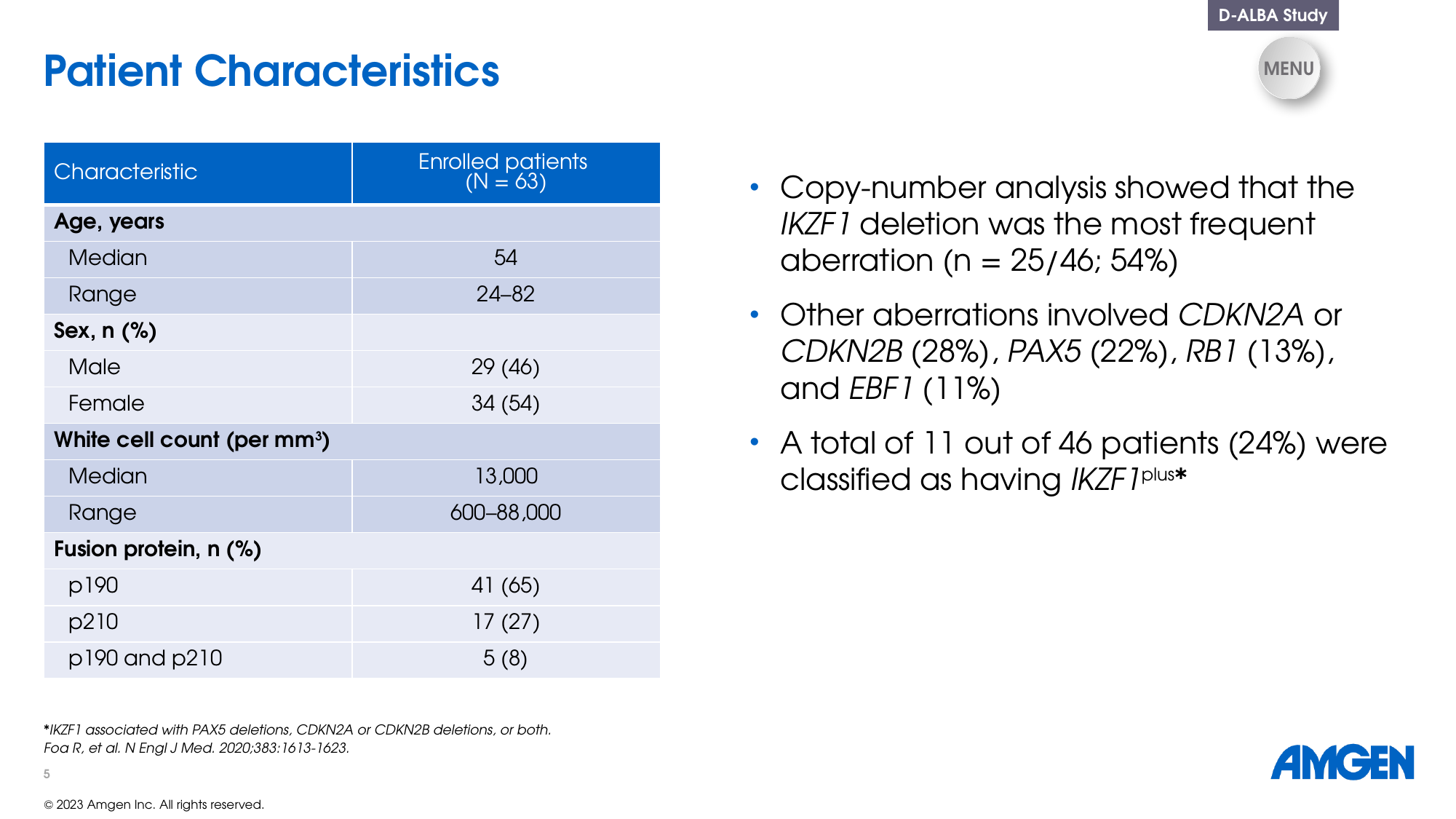

D-ALBA Study

MENU
# Patient Characteristics
| Characteristic | Enrolled patients (N = 63) |
| --- | --- |
| Age, years |  |
| Median | 54 |
| Range | 24–82 |
| Sex, n (%) |  |
| Male | 29 (46) |
| Female | 34 (54) |
| White cell count (per mm3) |  |
| Median | 13,000 |
| Range | 600–88,000 |
| Fusion protein, n (%) |  |
| p190 | 41 (65) |
| p210 | 17 (27) |
| p190 and p210 | 5 (8) |
Copy-number analysis showed that the IKZF1 deletion was the most frequent aberration (n = 25/46; 54%)
Other aberrations involved CDKN2A or CDKN2B (28%), PAX5 (22%), RB1 (13%), and EBF1 (11%)
A total of 11 out of 46 patients (24%) were classified as having IKZF1plus*
*IKZF1 associated with PAX5 deletions, CDKN2A or CDKN2B deletions, or both.
Foa R, et al. N Engl J Med. 2020;383:1613-1623.